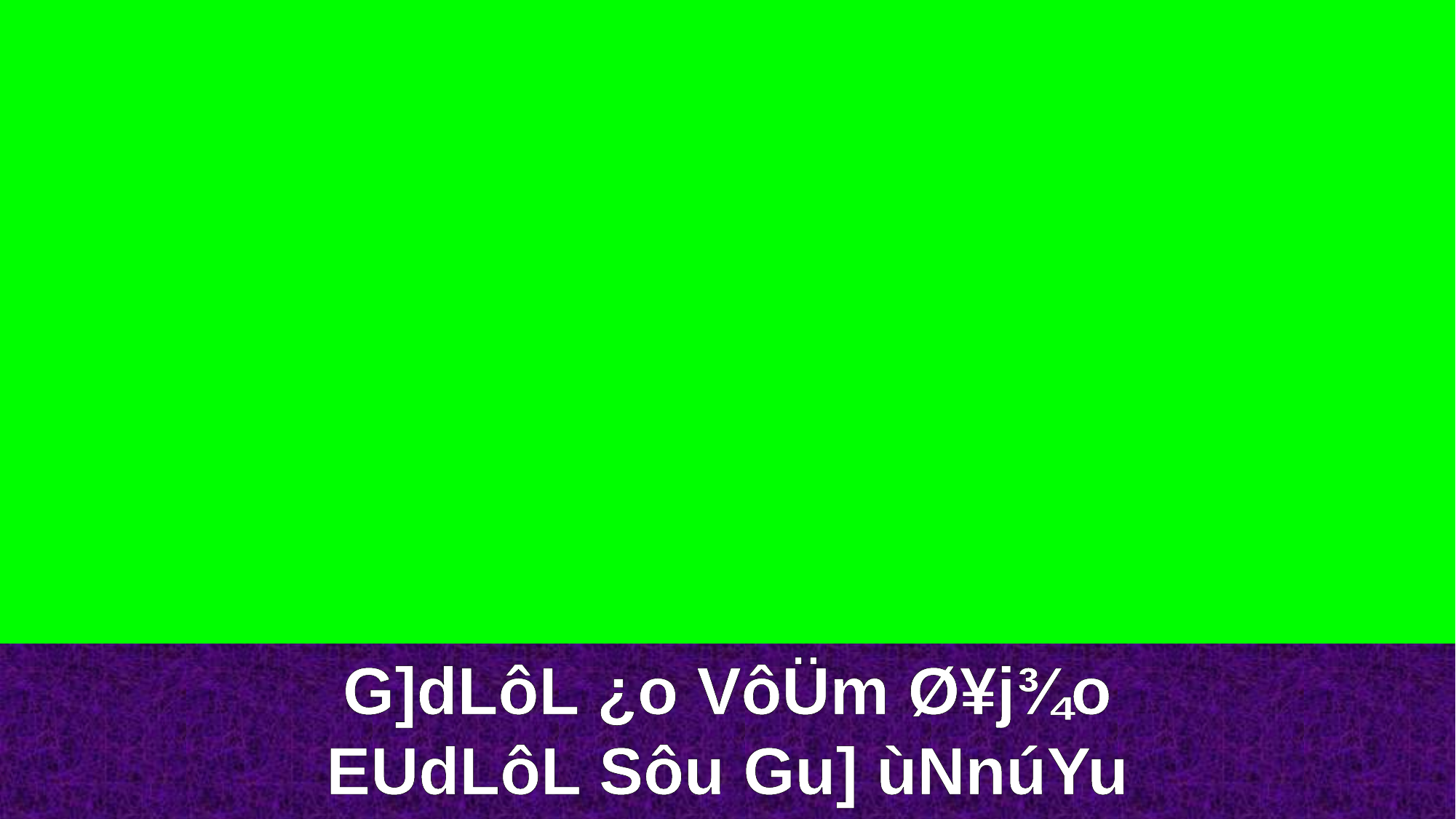

G]dLôL ¿o VôÜm Ø¥j¾o EUdLôL Sôu Gu] ùNnúYu